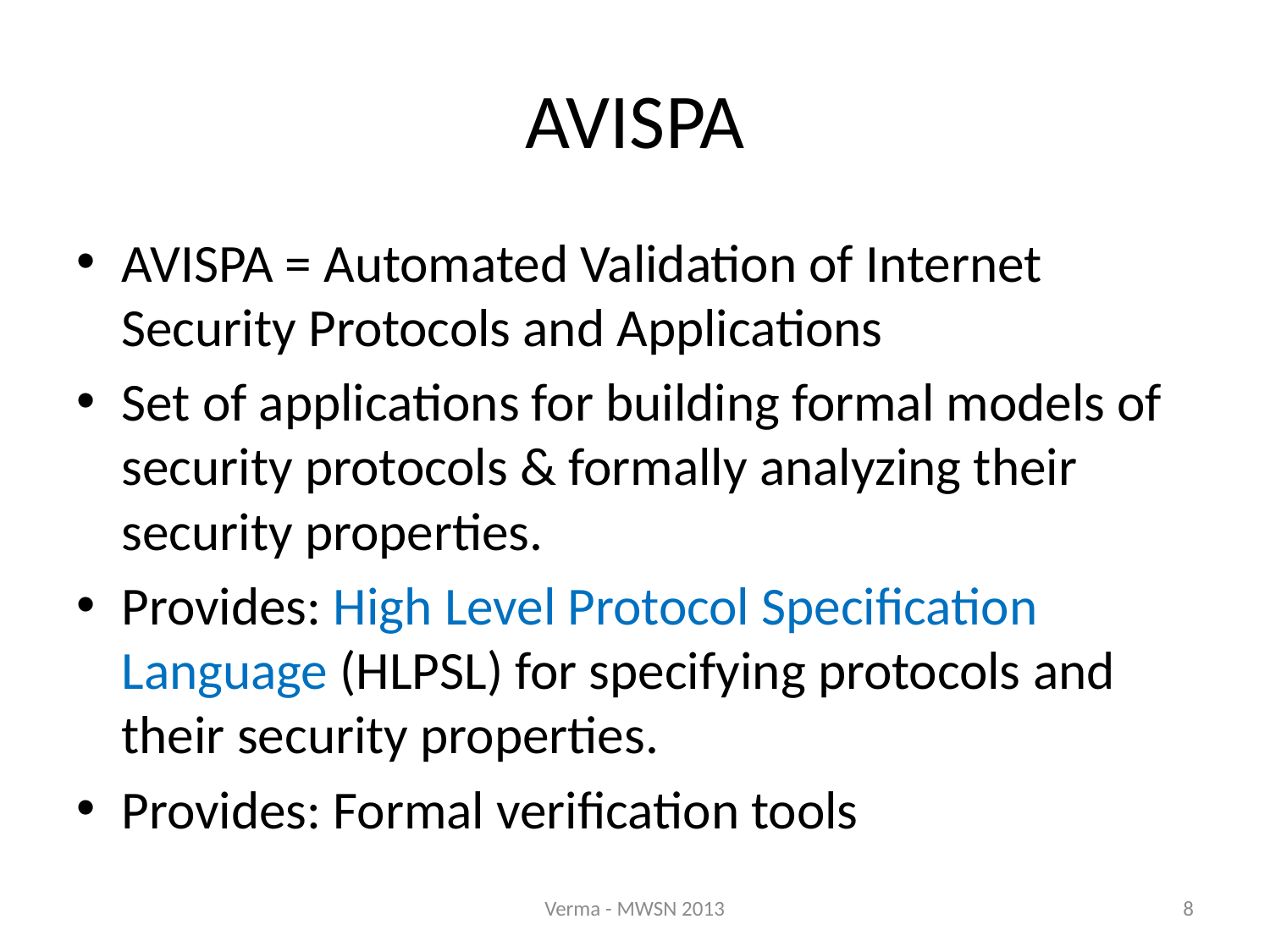

# AVISPA
AVISPA = Automated Validation of Internet Security Protocols and Applications
Set of applications for building formal models of security protocols & formally analyzing their security properties.
Provides: High Level Protocol Specification Language (HLPSL) for specifying protocols and their security properties.
Provides: Formal verification tools
Verma - MWSN 2013
8